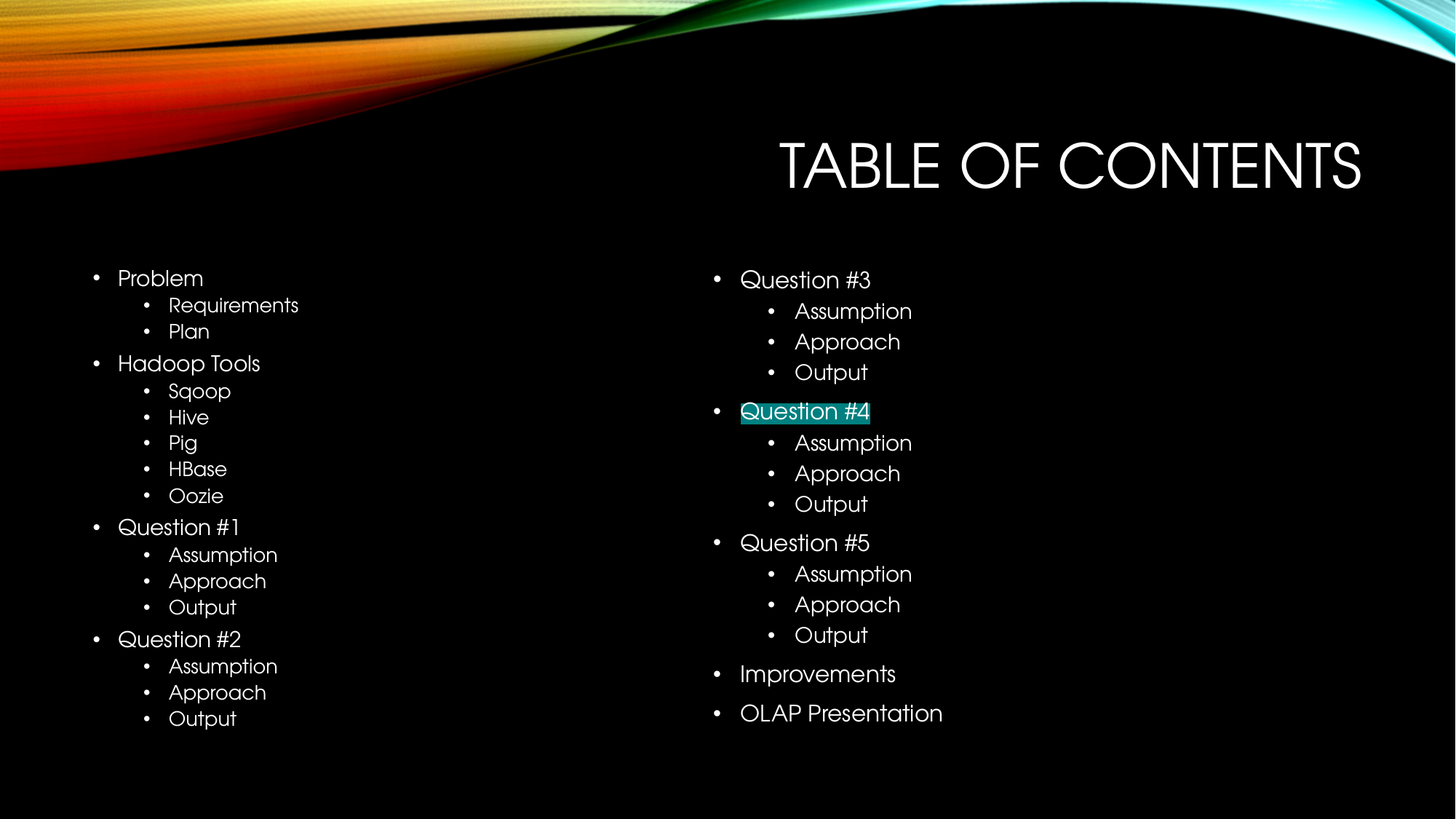

# Table of contents
Problem
Requirements
Plan
Hadoop Tools
Sqoop
Hive
Pig
HBase
Oozie
Question #1
Assumption
Approach
Output
Question #2
Assumption
Approach
Output

Question #3
Assumption
Approach
Output
Question #4
Assumption
Approach
Output
Question #5
Assumption
Approach
Output
Improvements
OLAP Presentation